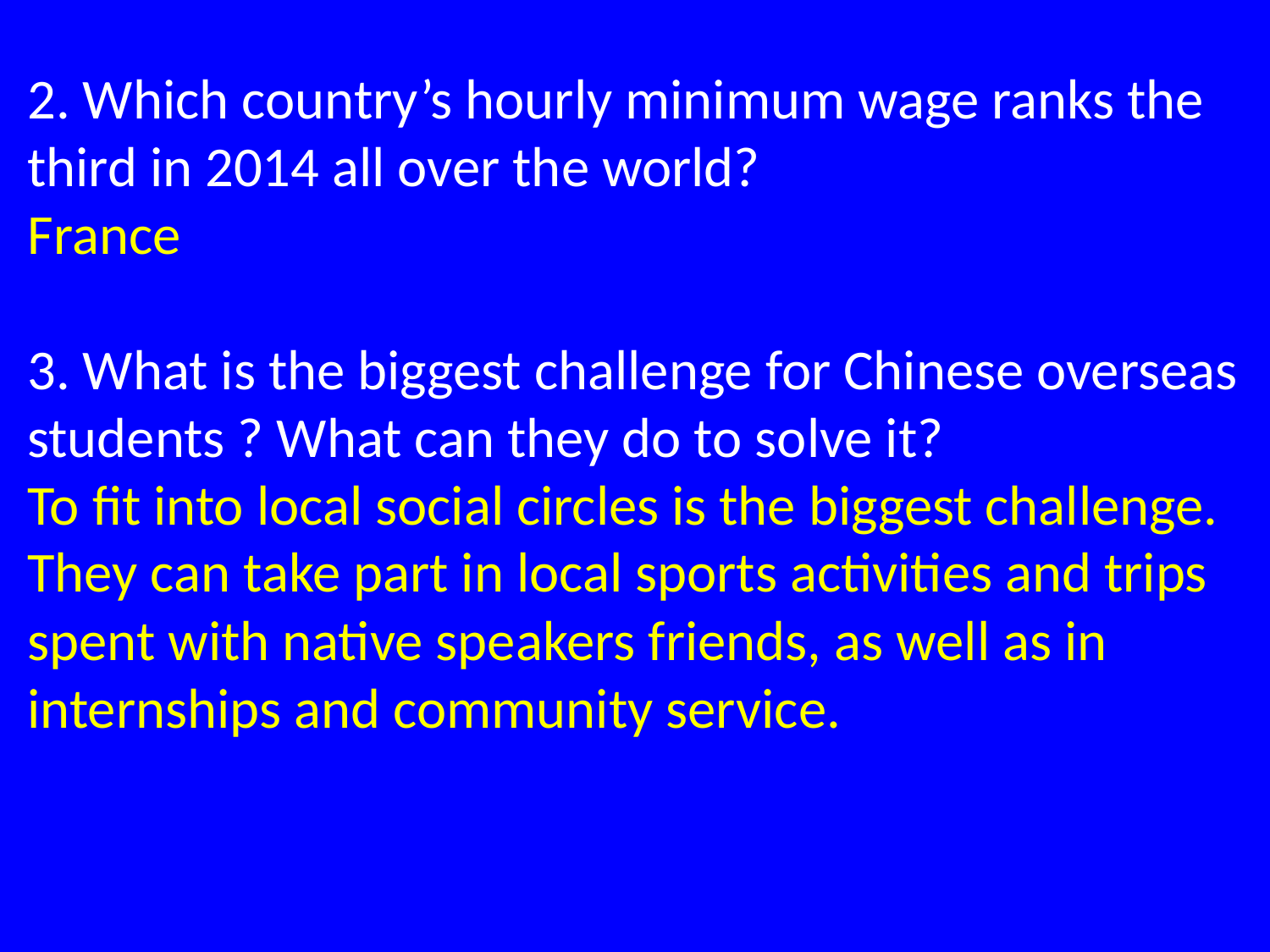

2. Which country’s hourly minimum wage ranks the third in 2014 all over the world?
France

3. What is the biggest challenge for Chinese overseas students ? What can they do to solve it?
To fit into local social circles is the biggest challenge.
They can take part in local sports activities and trips spent with native speakers friends, as well as in internships and community service.